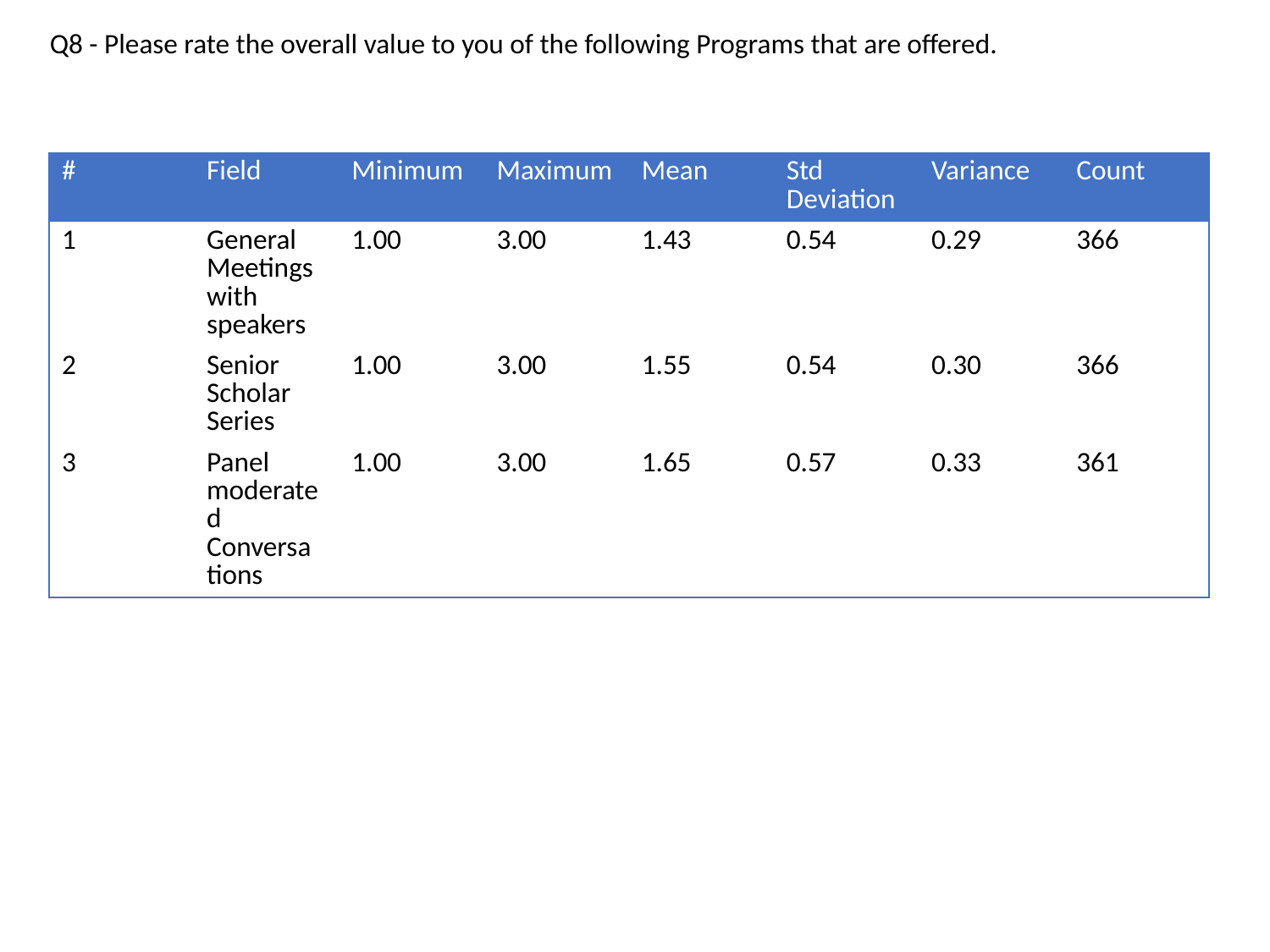

Q8 - Please rate the overall value to you of the following Programs that are offered.
| # | Field | Minimum | Maximum | Mean | Std Deviation | Variance | Count |
| --- | --- | --- | --- | --- | --- | --- | --- |
| 1 | General Meetings with speakers | 1.00 | 3.00 | 1.43 | 0.54 | 0.29 | 366 |
| 2 | Senior Scholar Series | 1.00 | 3.00 | 1.55 | 0.54 | 0.30 | 366 |
| 3 | Panel moderated Conversations | 1.00 | 3.00 | 1.65 | 0.57 | 0.33 | 361 |